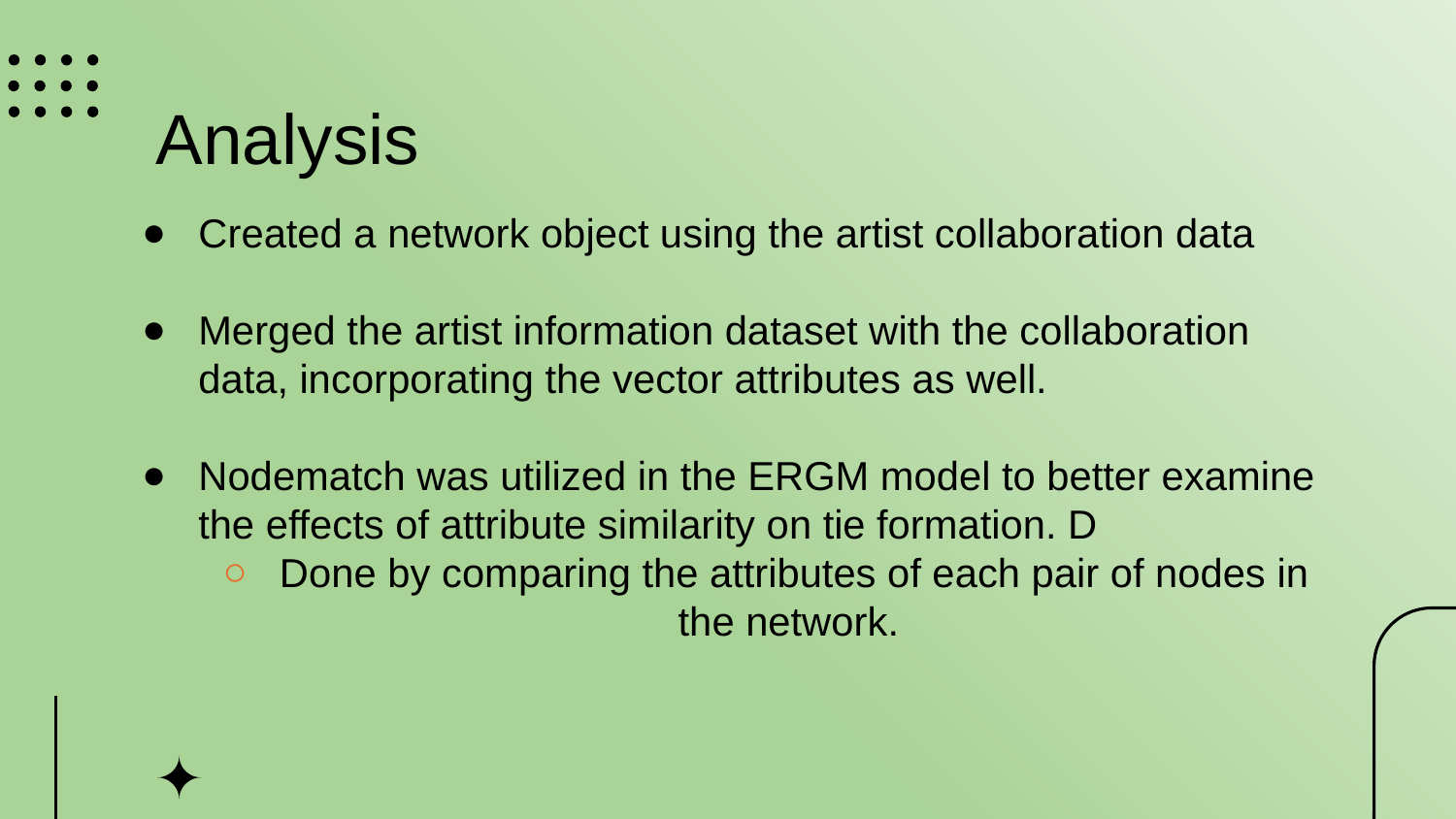

# Analysis
Created a network object using the artist collaboration data

Merged the artist information dataset with the collaboration data, incorporating the vector attributes as well.

Nodematch was utilized in the ERGM model to better examine the effects of attribute similarity on tie formation. D
Done by comparing the attributes of each pair of nodes in the network.